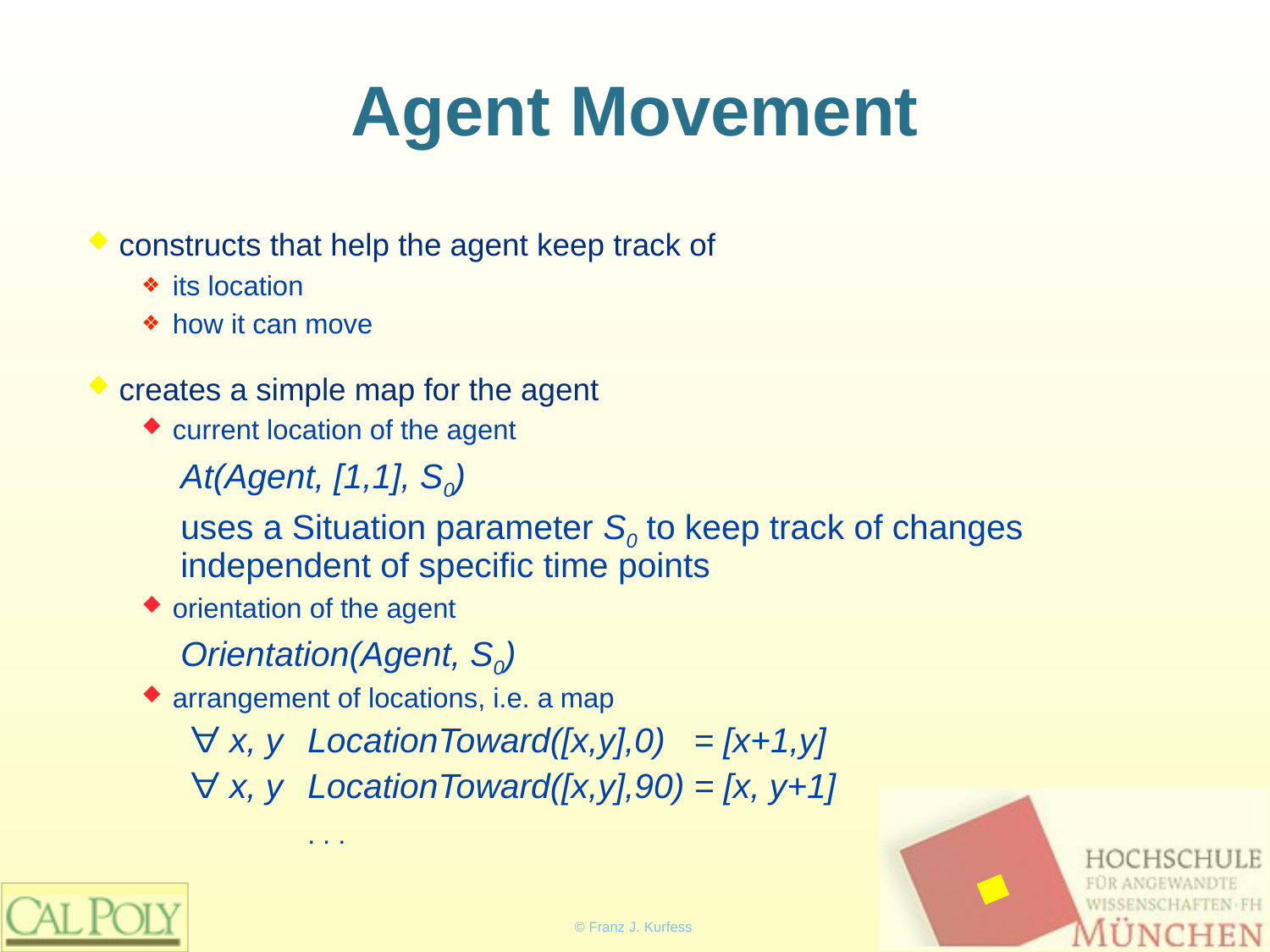

# Agent Movement
constructs that help the agent keep track of
its location
how it can move
creates a simple map for the agent
current location of the agent
	At(Agent, [1,1], S0)
 	uses a Situation parameter S0 to keep track of changes
independent of specific time points
orientation of the agent
	Orientation(Agent, S0)
arrangement of locations, i.e. a map
	 ∀ x, y 	LocationToward([x,y],0)   = [x+1,y]
	 ∀ x, y 	LocationToward([x,y],90) = [x, y+1]
		. . .
86